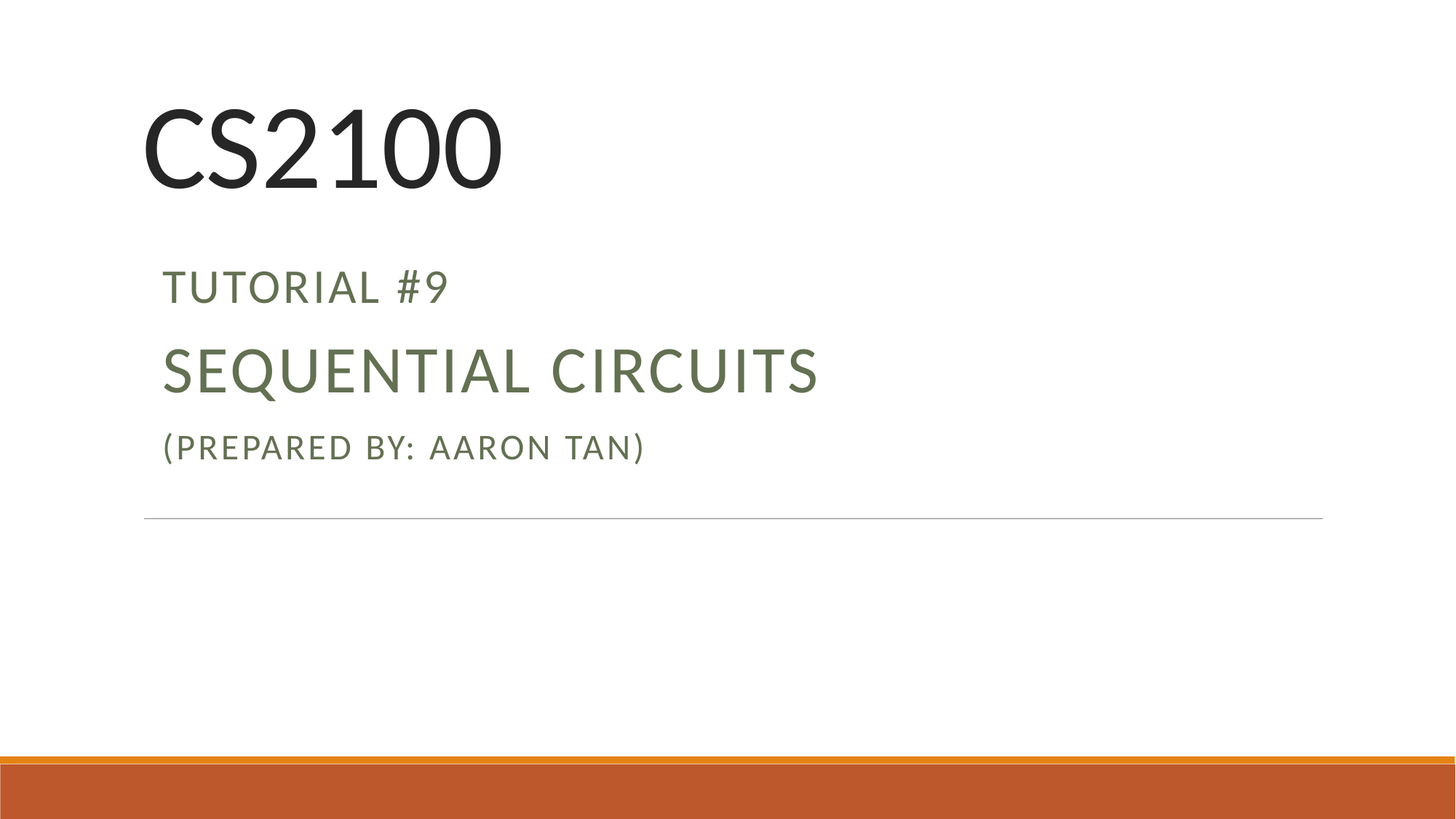

# CS2100
Tutorial #9
Sequential Circuits
(Prepared by: Aaron Tan)